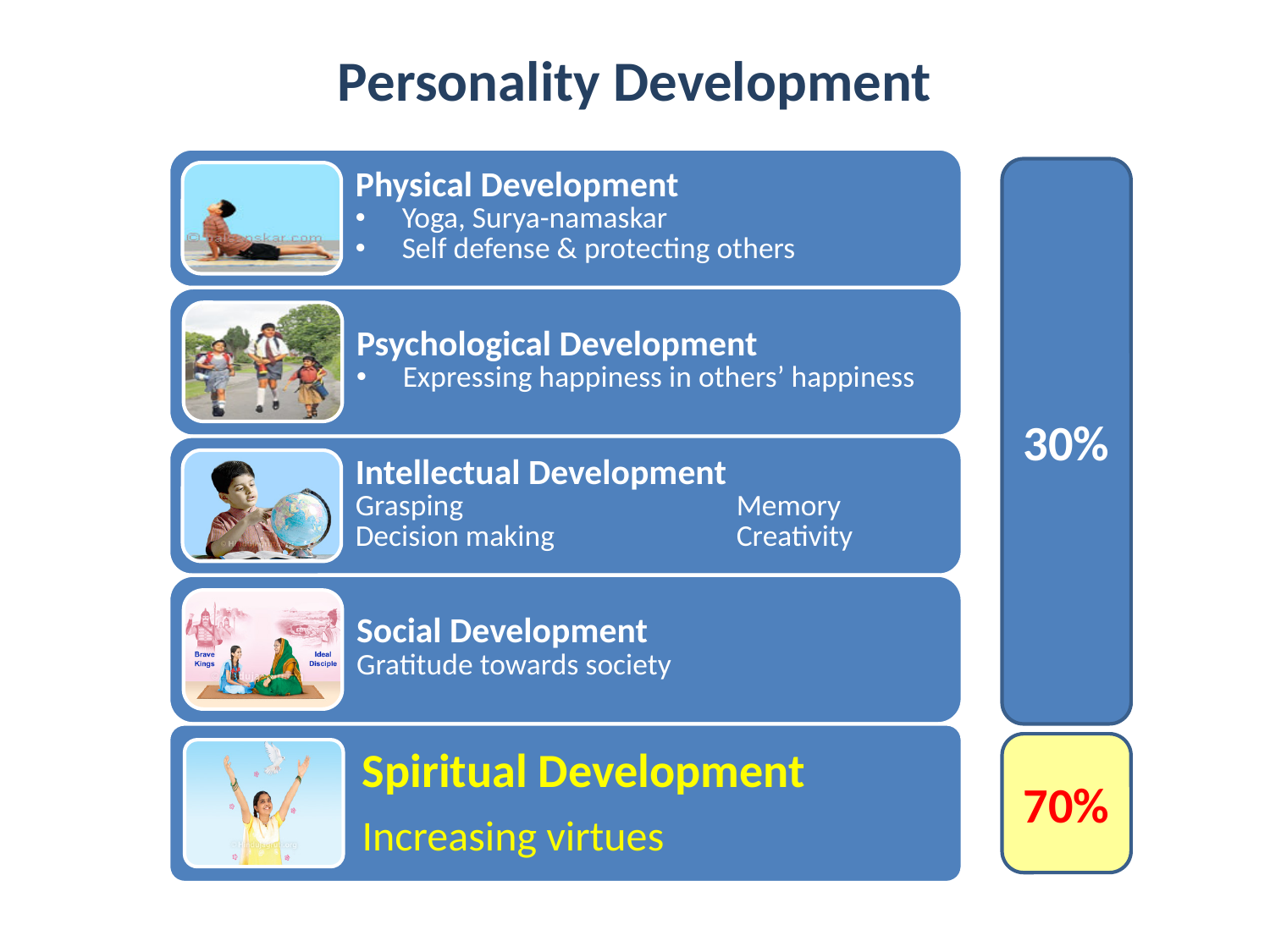

# Personality Development
 Self defense & protecting others
 Yoga, Surya-namaskar
Physical Development
30%
Psychological Development
 Expressing happiness in others’ happiness
Intellectual Development
Social Development
Gratitude towards society
Spiritual Development
Increasing virtues
70%